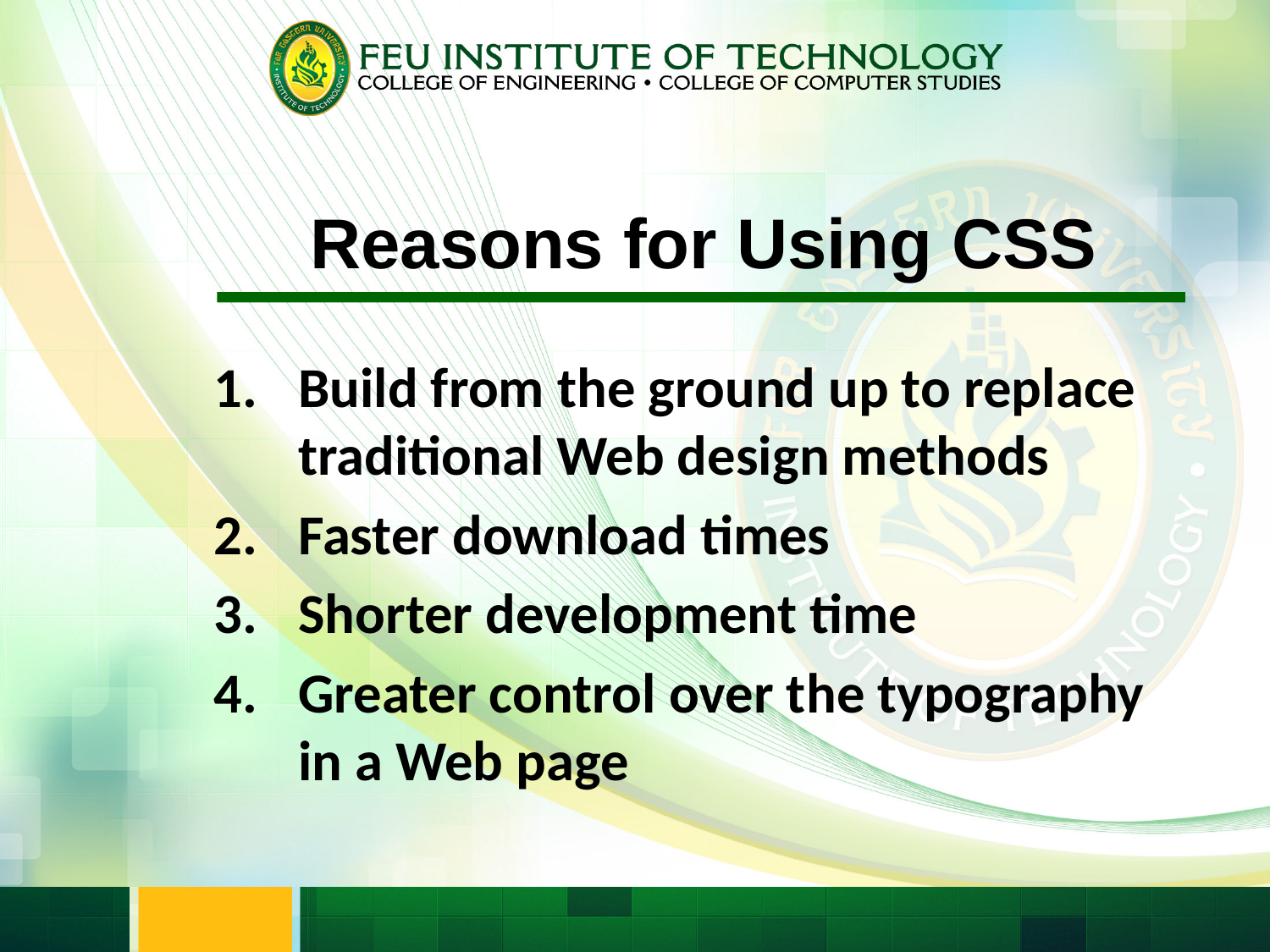

# Reasons for Using CSS

Build from the ground up to replace traditional Web design methods
Faster download times
Shorter development time
Greater control over the typography in a Web page